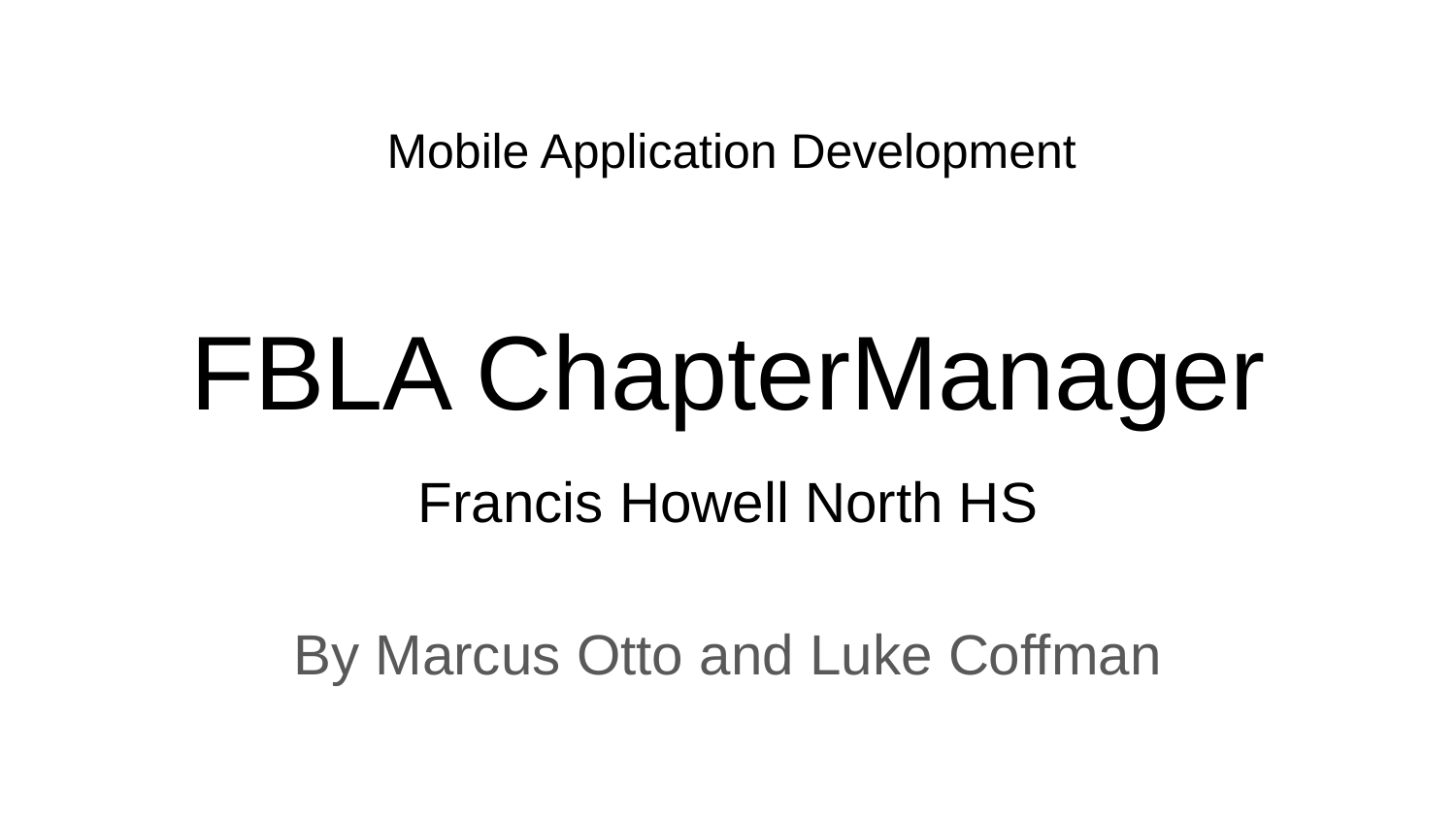

Mobile Application Development
# FBLA ChapterManager
Francis Howell North HS
By Marcus Otto and Luke Coffman